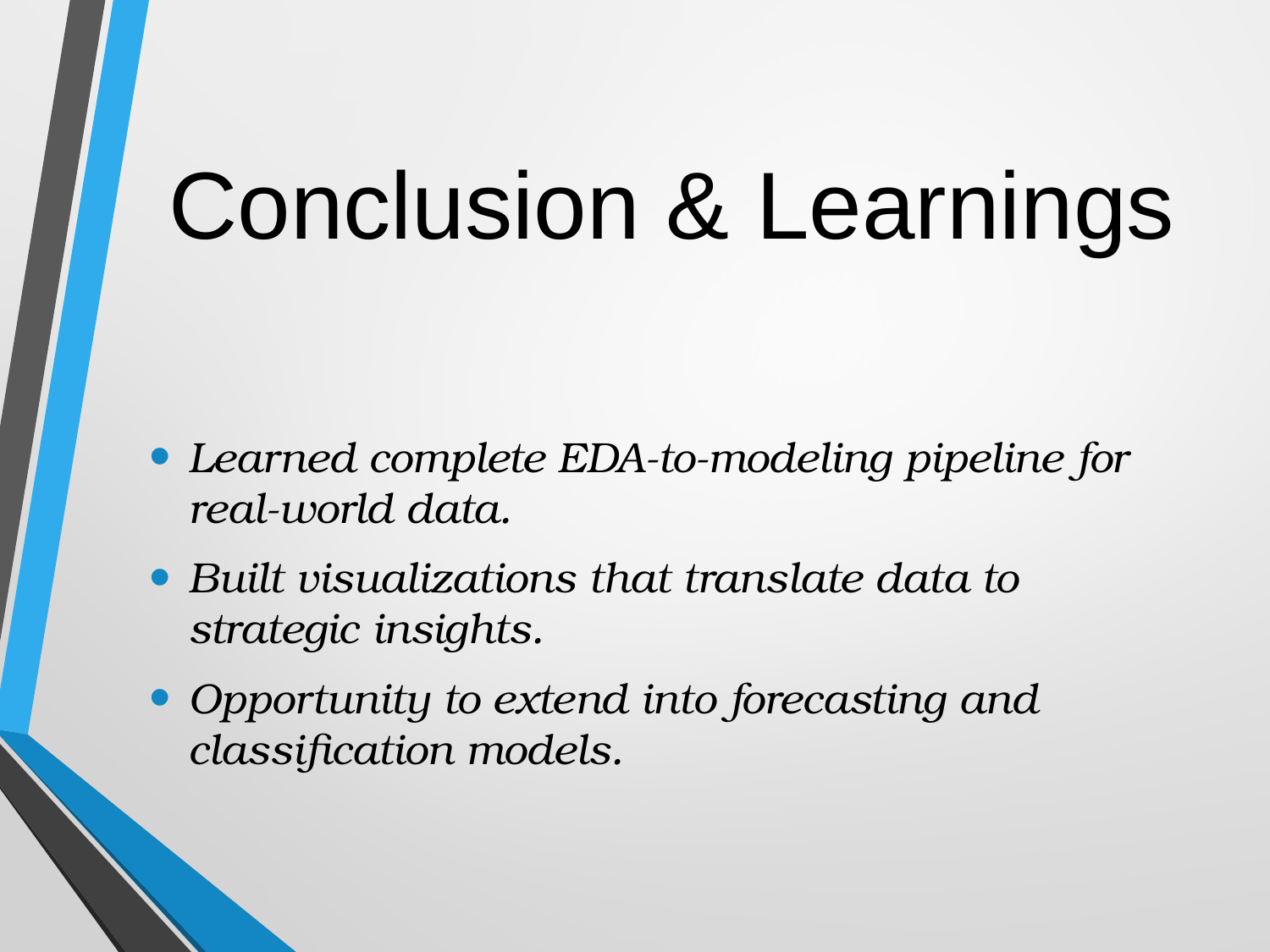

# Conclusion & Learnings
Learned complete EDA-to-modeling pipeline for real-world data.
Built visualizations that translate data to strategic insights.
Opportunity to extend into forecasting and classification models.